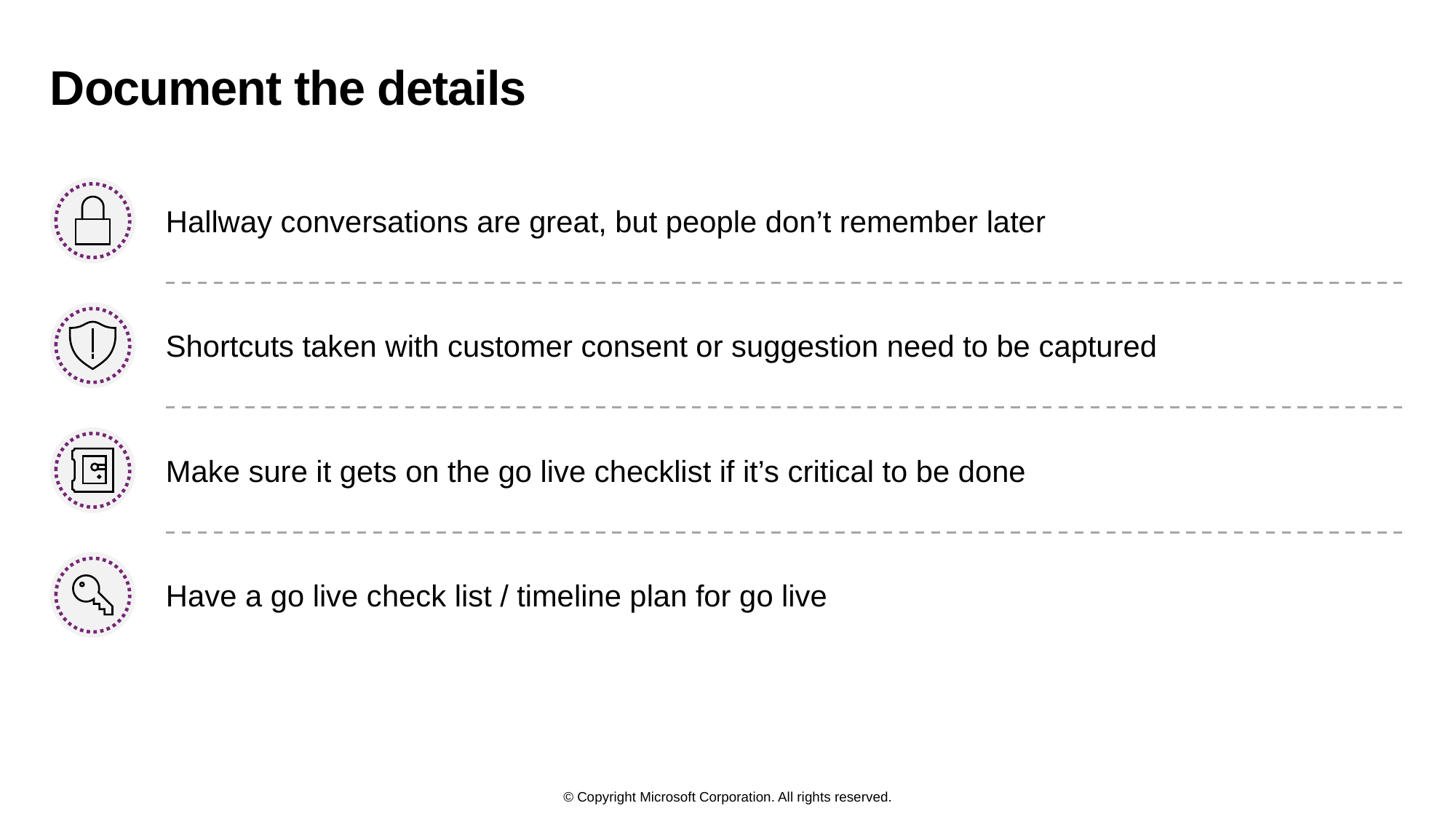

# Document the details
Hallway conversations are great, but people don’t remember later

Shortcuts taken with customer consent or suggestion need to be captured

Make sure it gets on the go live checklist if it’s critical to be done

Have a go live check list / timeline plan for go live